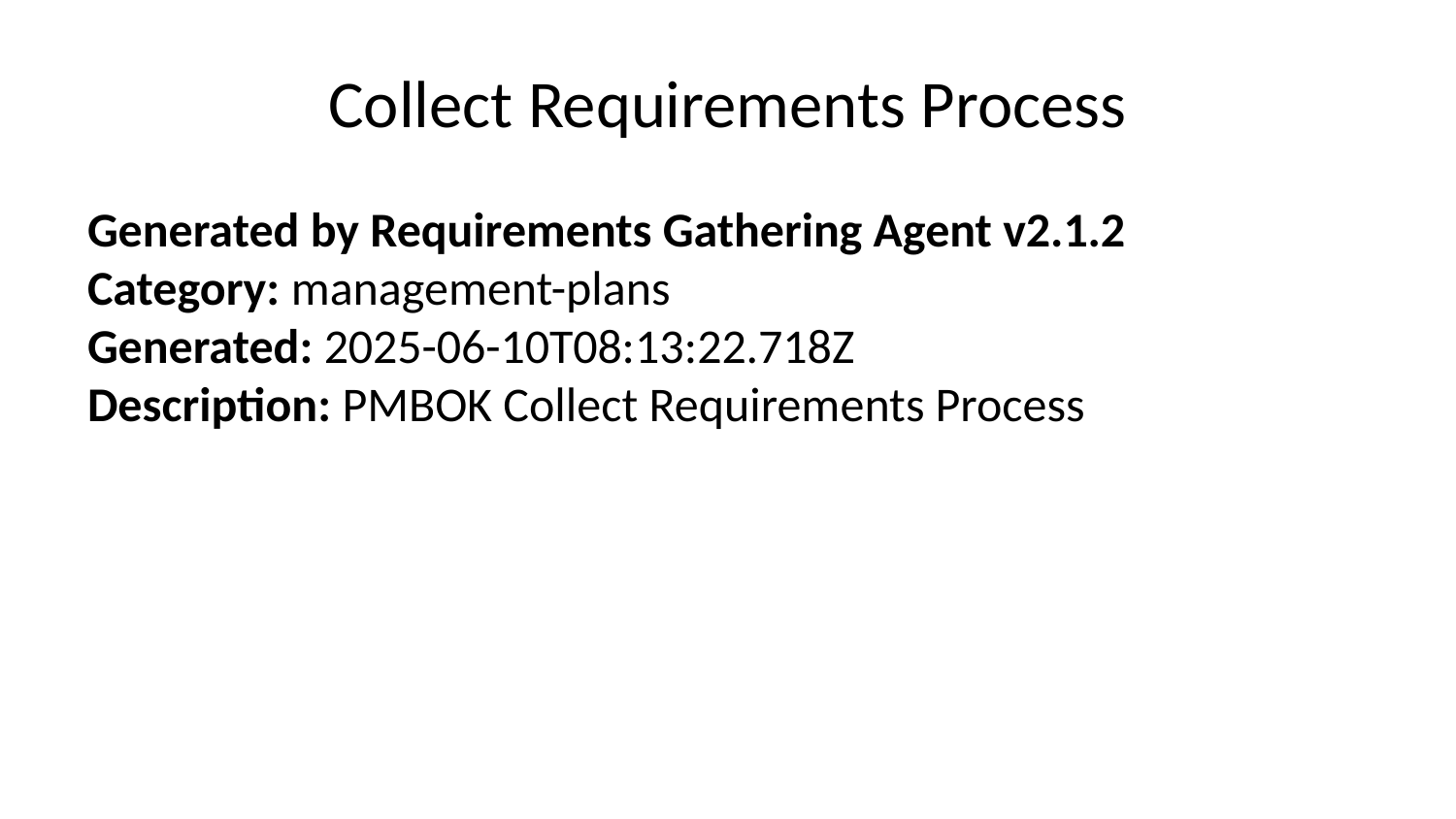

# Collect Requirements Process
Generated by Requirements Gathering Agent v2.1.2
Category: management-plans
Generated: 2025-06-10T08:13:22.718Z
Description: PMBOK Collect Requirements Process